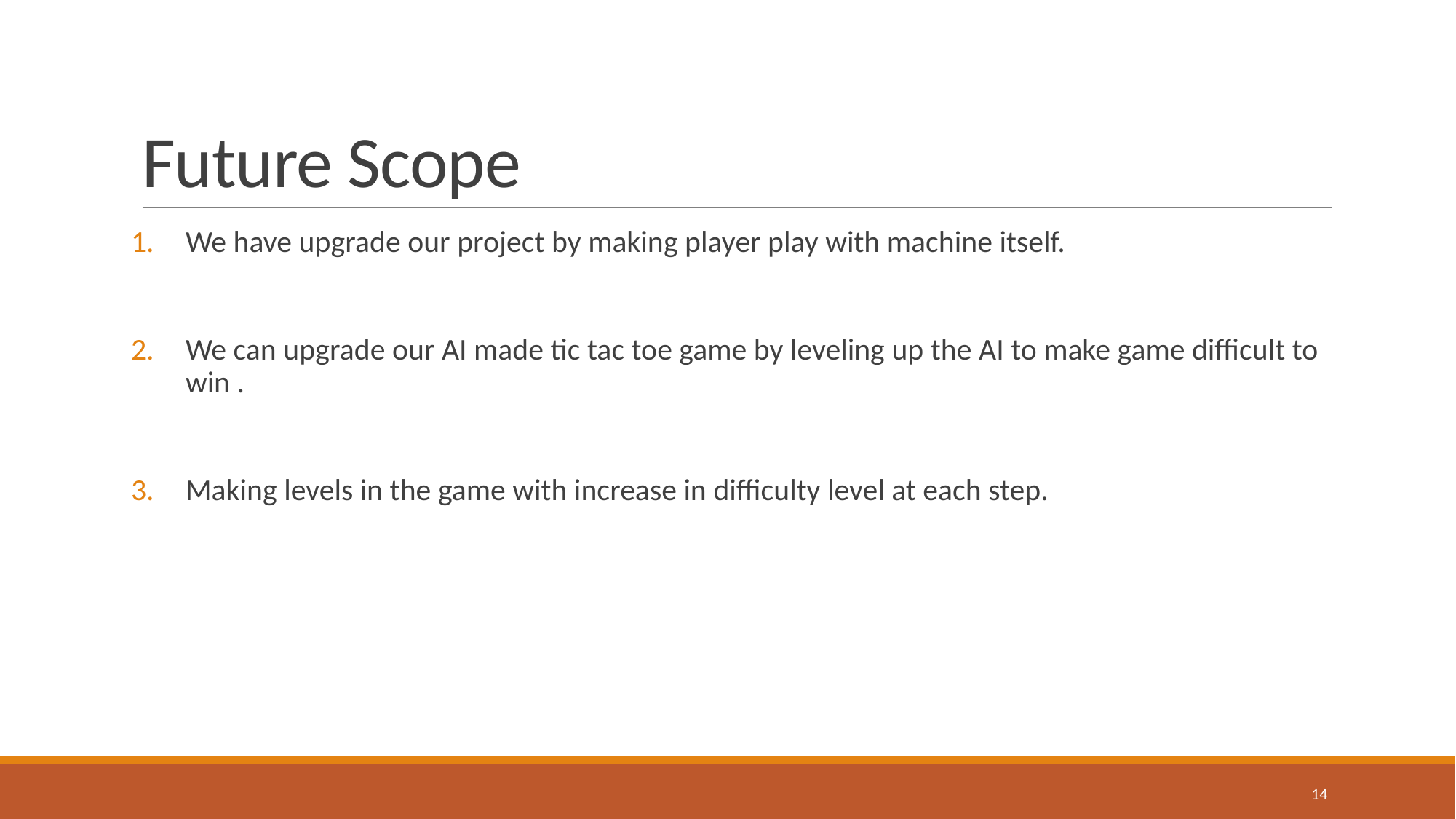

# Future Scope
We have upgrade our project by making player play with machine itself.

We can upgrade our AI made tic tac toe game by leveling up the AI to make game difficult to win .

Making levels in the game with increase in difficulty level at each step.
14